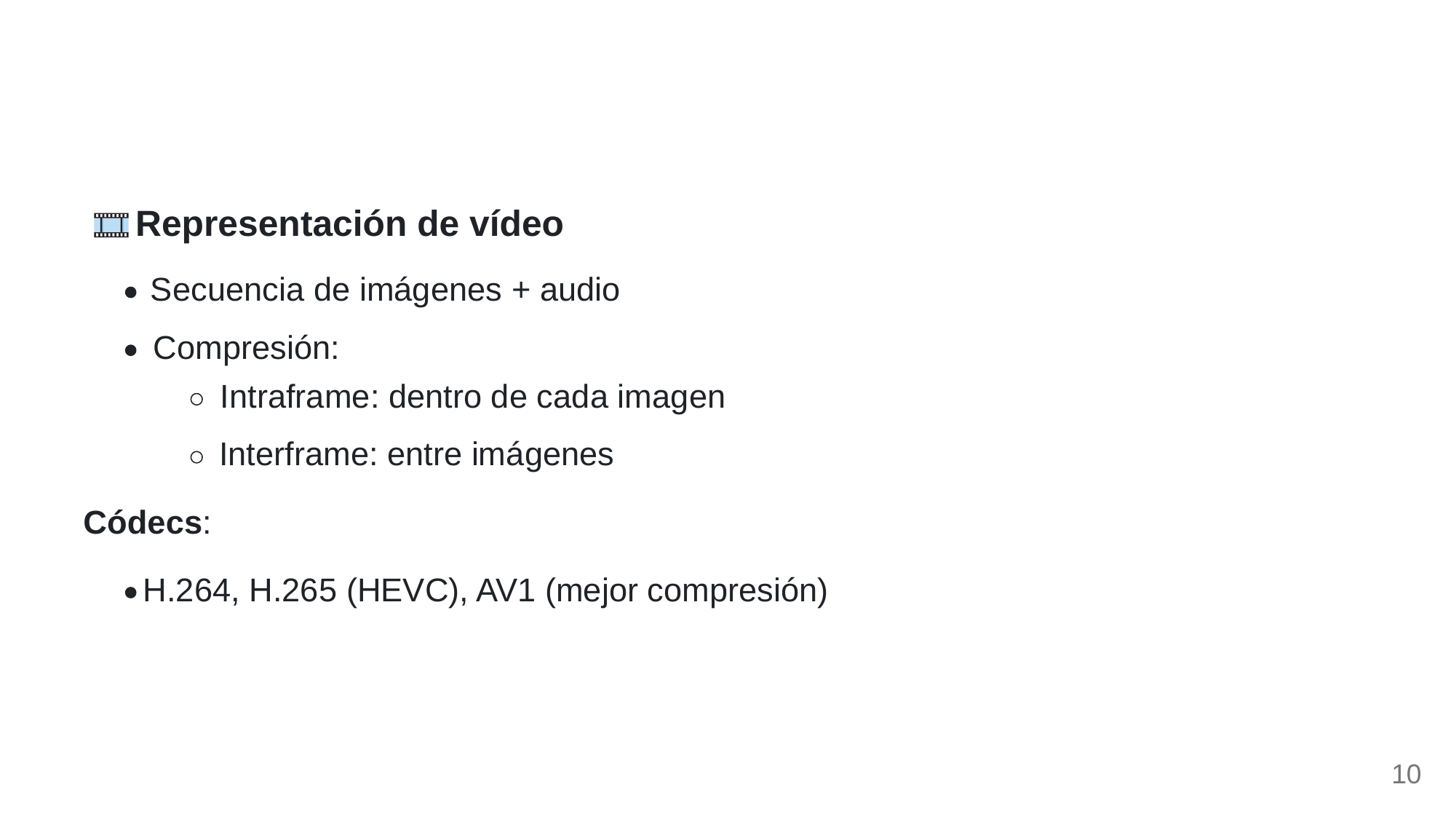

Representación de vídeo

Secuencia de imágenes + audio

Compresión:

Intraframe: dentro de cada imagen

Interframe: entre imágenes

Códecs:
H.264, H.265 (HEVC), AV1 (mejor compresión)

10